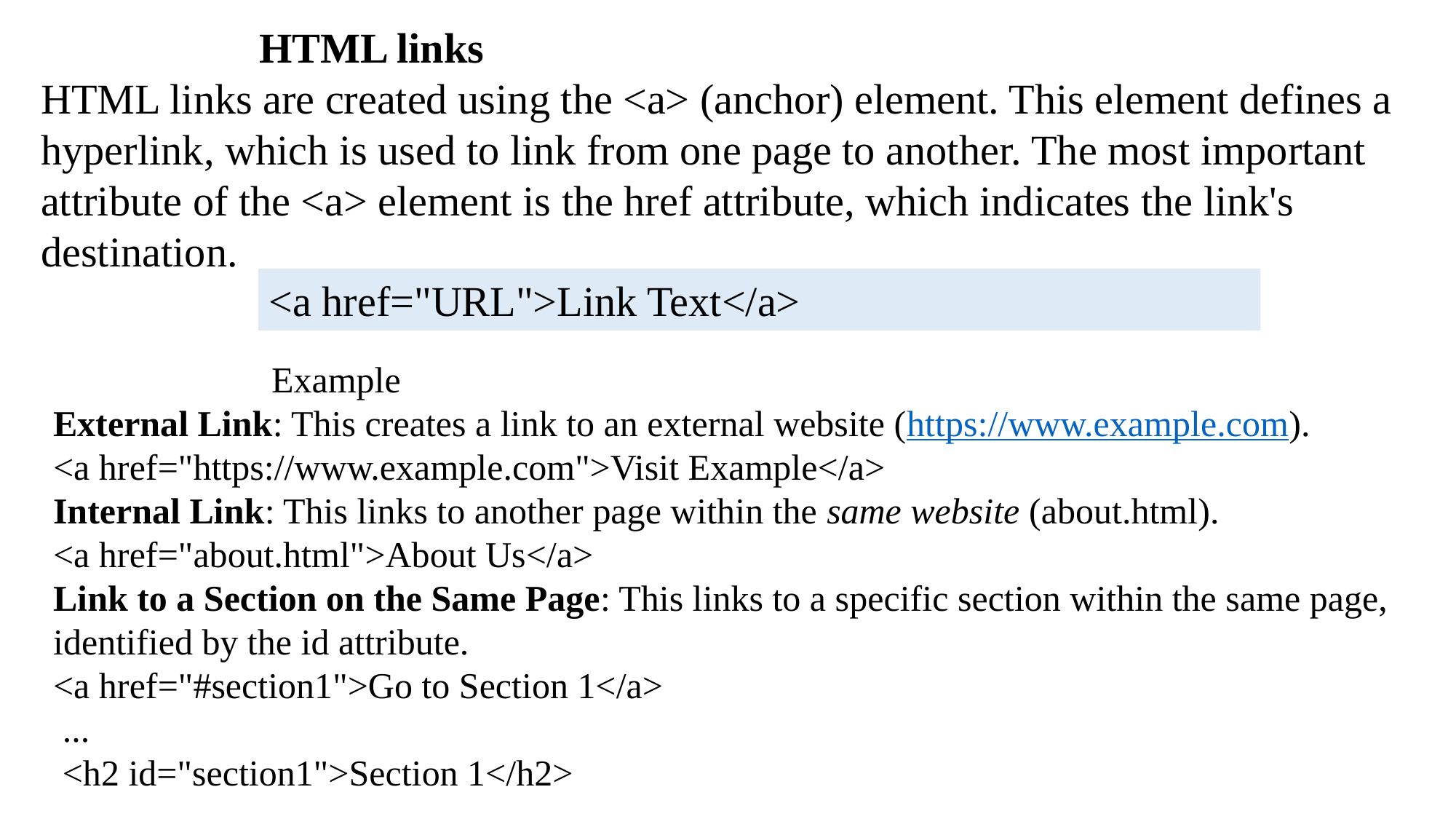

HTML links
HTML links are created using the <a> (anchor) element. This element defines a hyperlink, which is used to link from one page to another. The most important attribute of the <a> element is the href attribute, which indicates the link's destination.
<a href="URL">Link Text</a>
		Example
External Link: This creates a link to an external website (https://www.example.com).
<a href="https://www.example.com">Visit Example</a>
Internal Link: This links to another page within the same website (about.html).
<a href="about.html">About Us</a>
Link to a Section on the Same Page: This links to a specific section within the same page, identified by the id attribute.
<a href="#section1">Go to Section 1</a>
 ...
 <h2 id="section1">Section 1</h2>